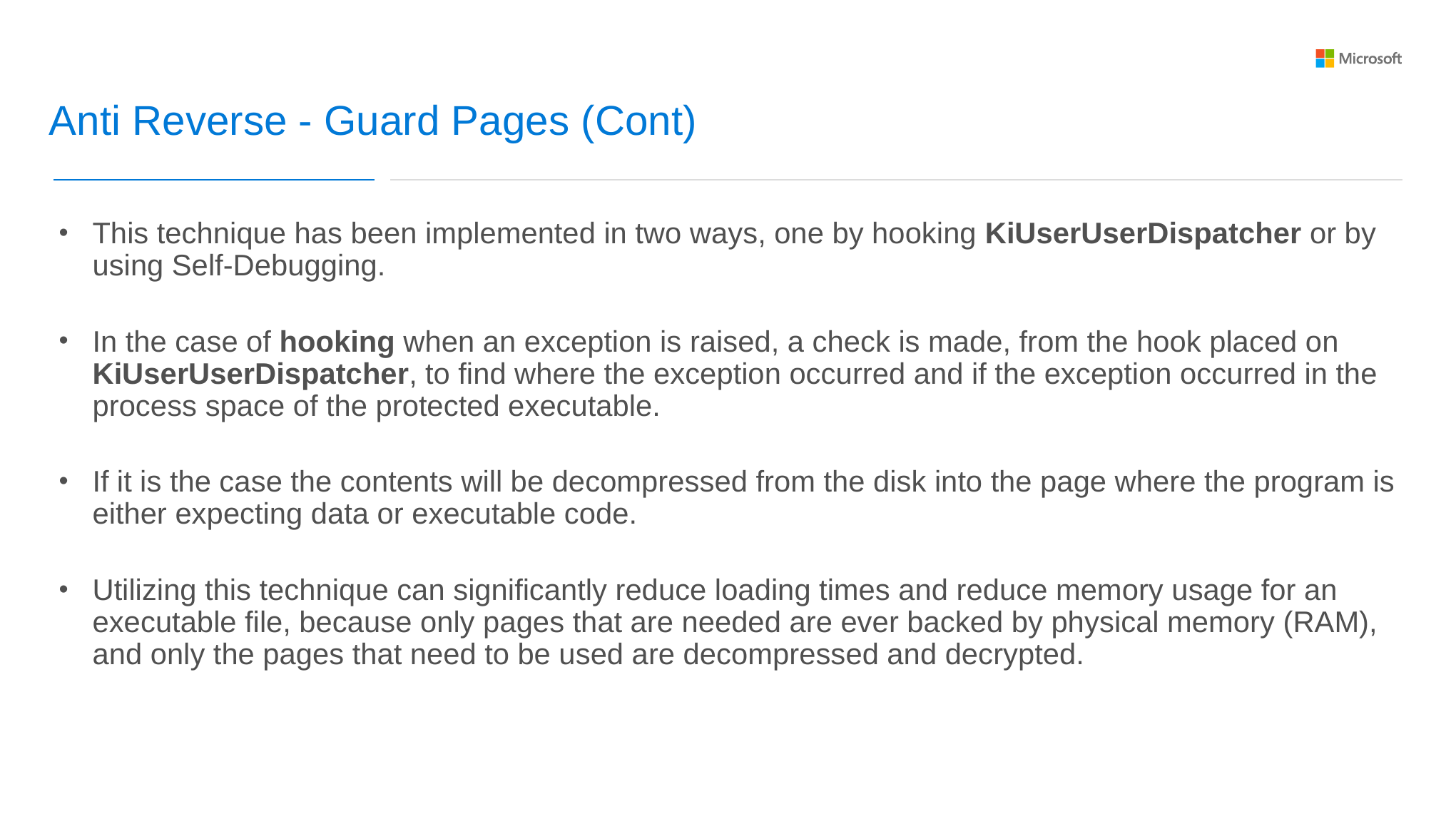

Anti Reverse - Guard Pages (Cont)
This technique has been implemented in two ways, one by hooking KiUserUserDispatcher or by using Self-Debugging.

In the case of hooking when an exception is raised, a check is made, from the hook placed on KiUserUserDispatcher, to find where the exception occurred and if the exception occurred in the process space of the protected executable.

If it is the case the contents will be decompressed from the disk into the page where the program is either expecting data or executable code.

Utilizing this technique can significantly reduce loading times and reduce memory usage for an executable file, because only pages that are needed are ever backed by physical memory (RAM), and only the pages that need to be used are decompressed and decrypted.